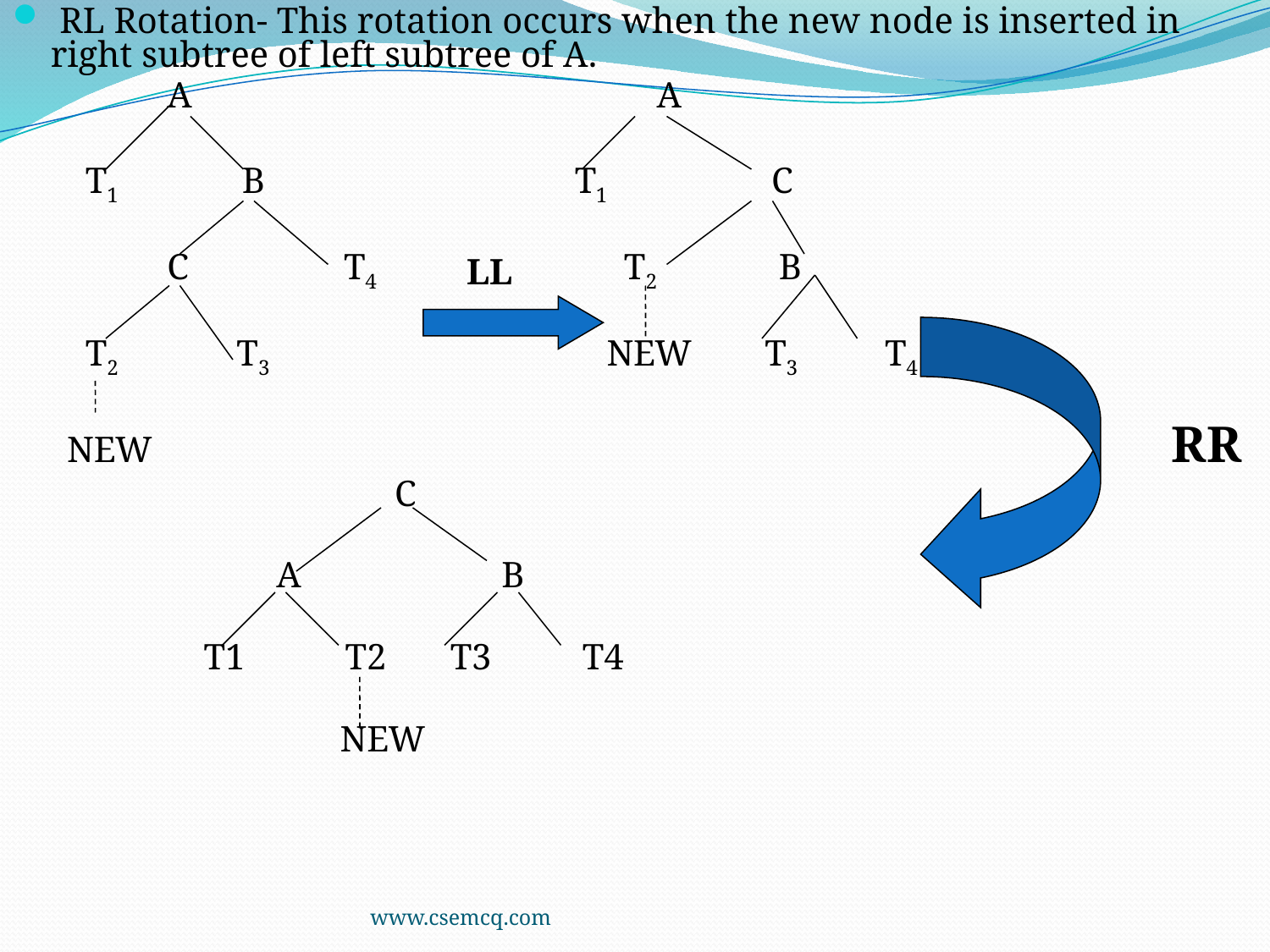

RL Rotation- This rotation occurs when the new node is inserted in right subtree of left subtree of A.
                 A                                                   A

        T1              B                                  T1                  C

                 C                 T4                                              T2                       B

        T2             T3                                     NEW        T3          T4

      NEW                                                                                                                RR
                                          C

                             A                      B

                     T1           T2       T3          T4

                                    NEW

     LL

www.csemcq.com